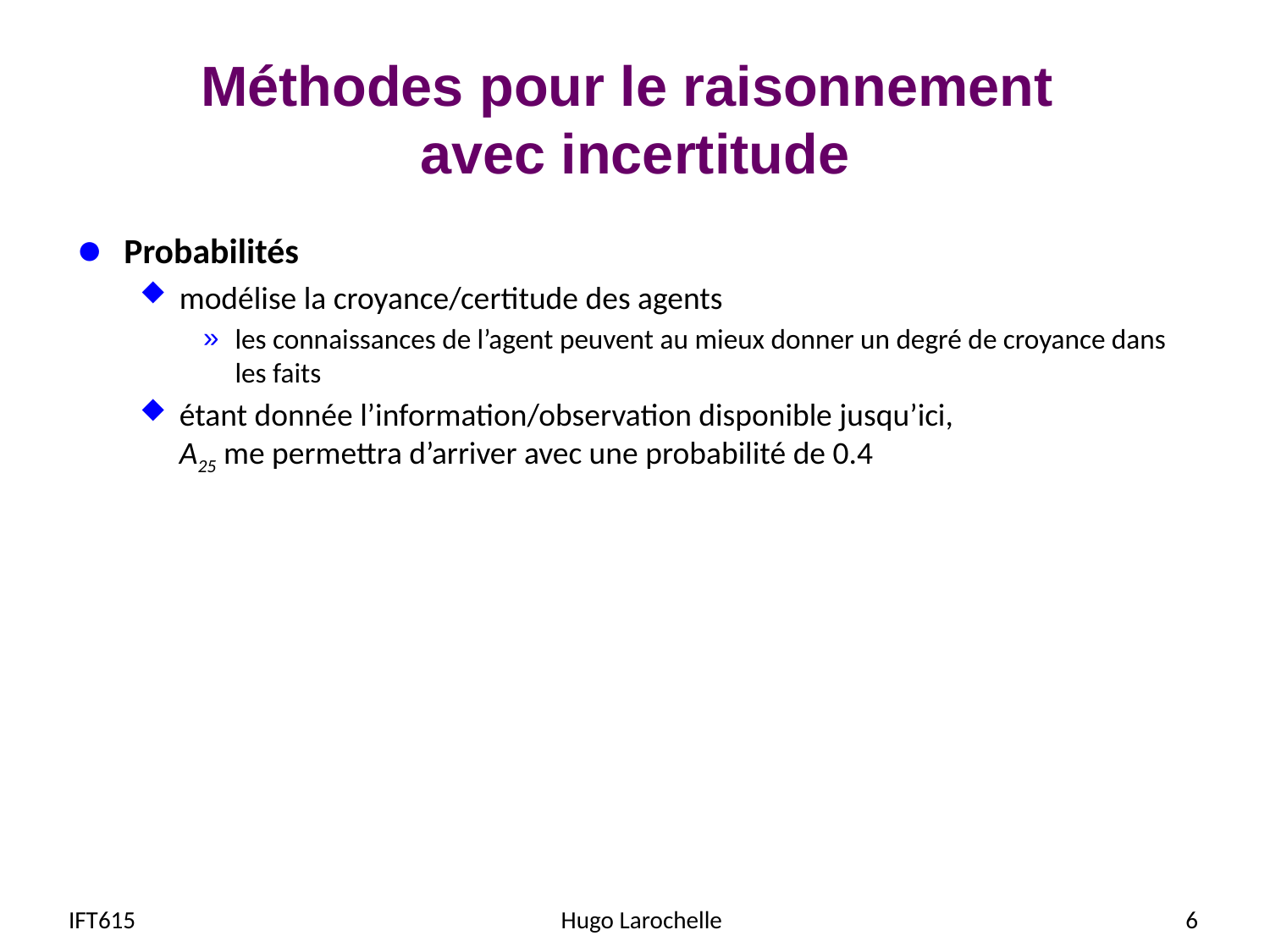

# Méthodes pour le raisonnement avec incertitude
Probabilités
modélise la croyance/certitude des agents
les connaissances de l’agent peuvent au mieux donner un degré de croyance dans les faits
étant donnée l’information/observation disponible jusqu’ici,
A25 me permettra d’arriver avec une probabilité de 0.4
IFT615
Hugo Larochelle
6